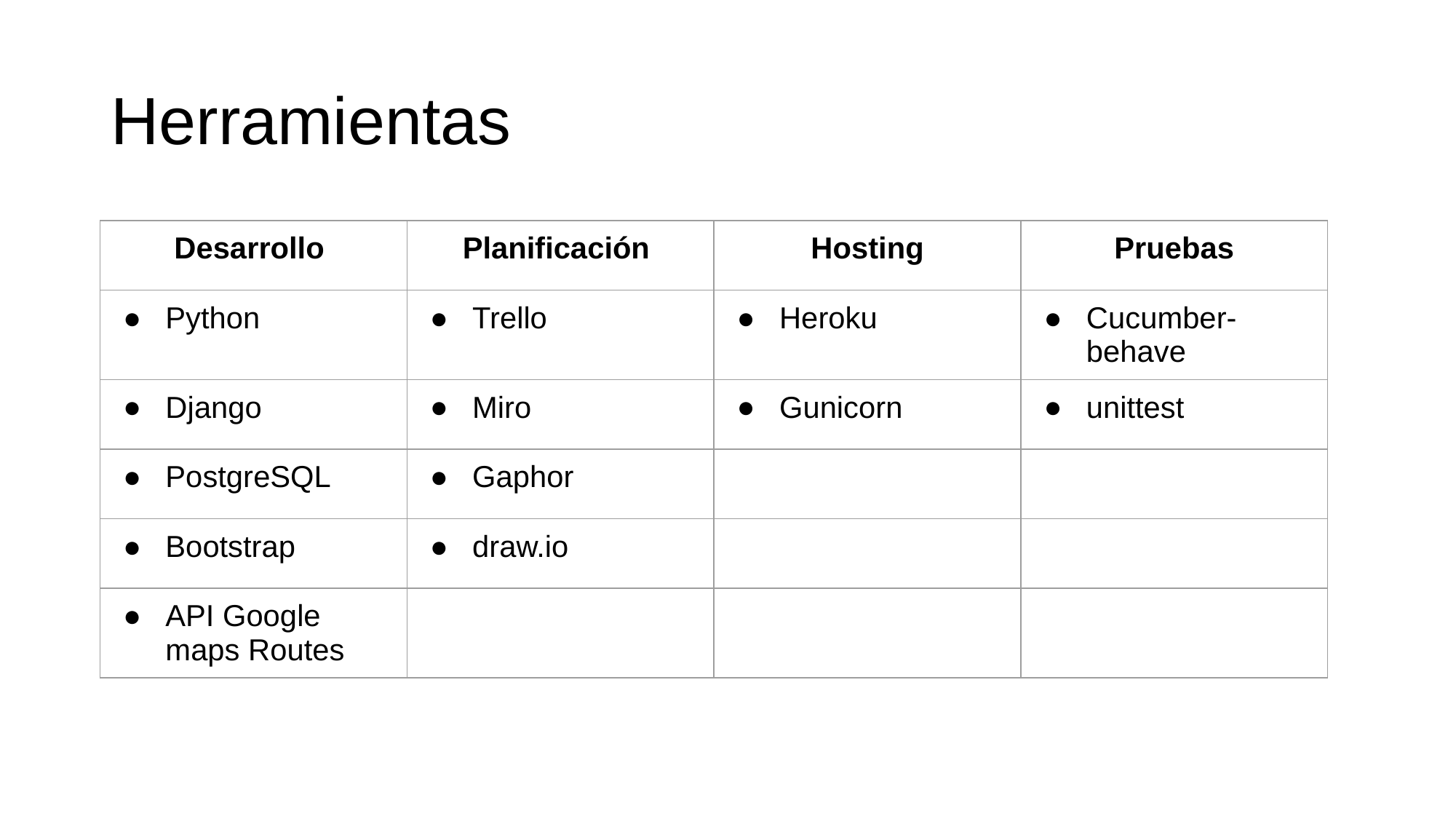

# Herramientas
| Desarrollo | Planificación | Hosting | Pruebas |
| --- | --- | --- | --- |
| Python | Trello | Heroku | Cucumber-behave |
| Django | Miro | Gunicorn | unittest |
| PostgreSQL | Gaphor |  |  |
| Bootstrap | draw.io |  |  |
| API Google maps Routes |  |  |  |